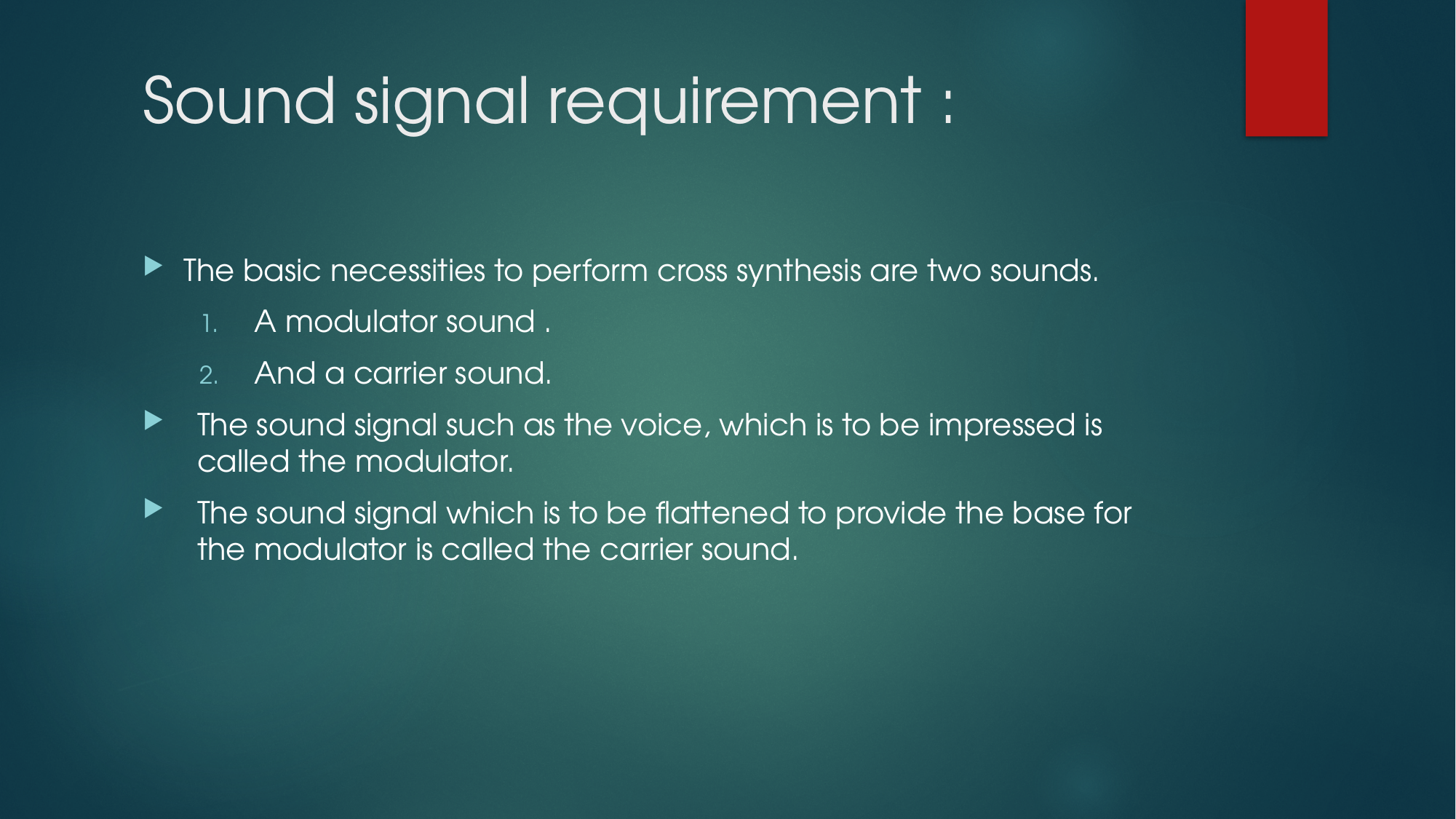

# Sound signal requirement :
The basic necessities to perform cross synthesis are two sounds.
A modulator sound .
And a carrier sound.
The sound signal such as the voice, which is to be impressed is called the modulator.
The sound signal which is to be flattened to provide the base for the modulator is called the carrier sound.